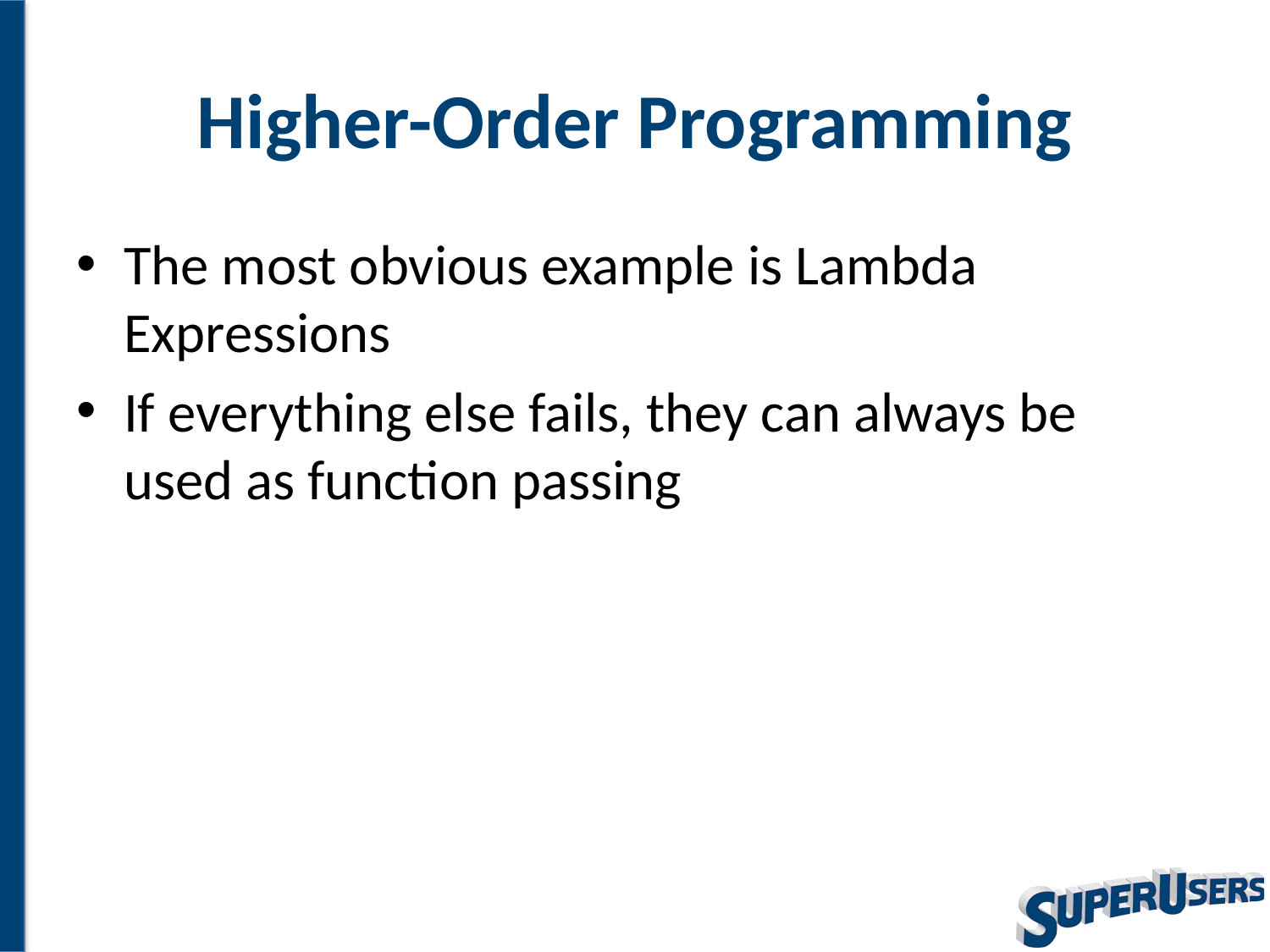

# Higher-Order Programming
The most obvious example is Lambda Expressions
If everything else fails, they can always be used as function passing